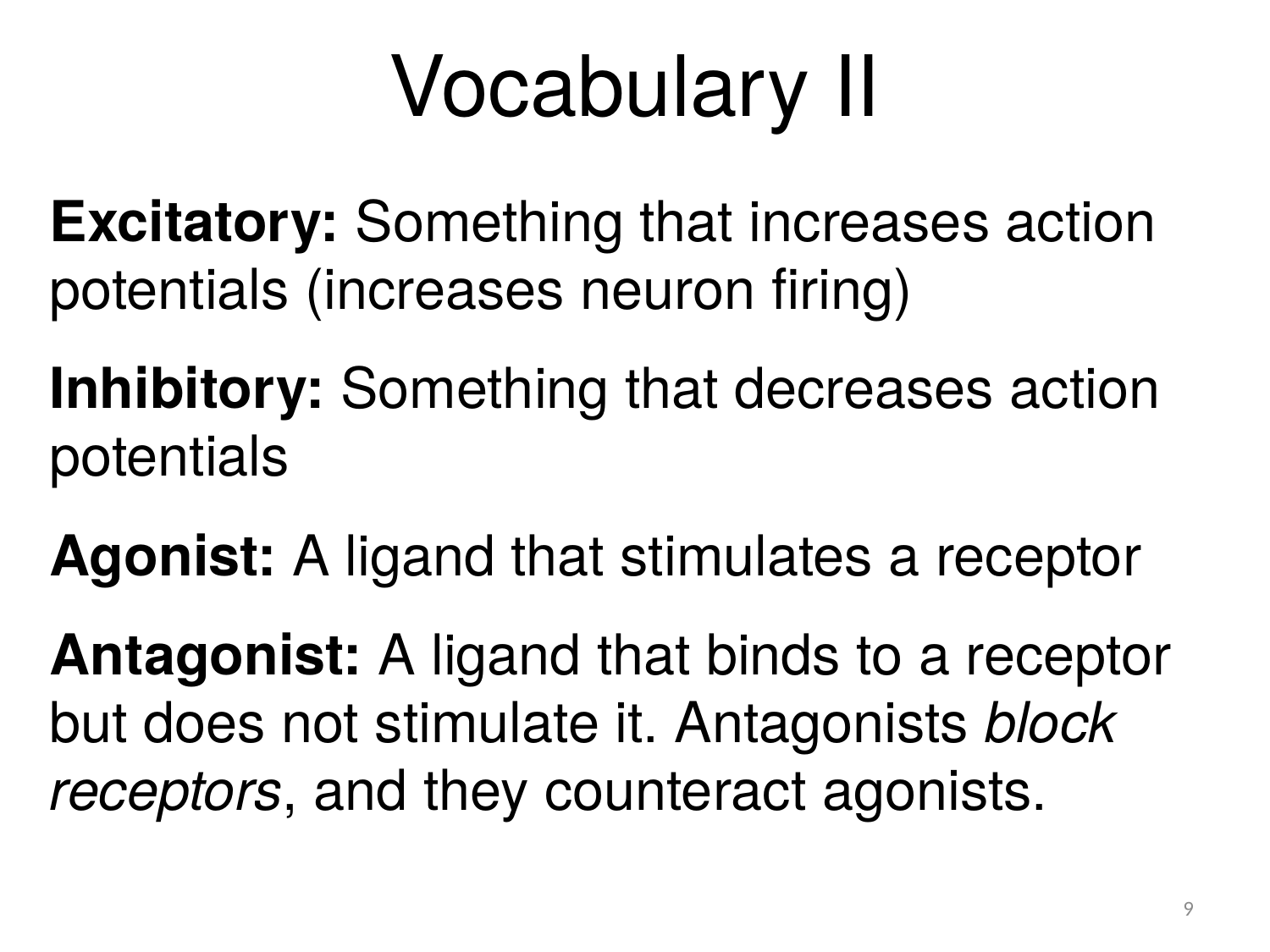

Vocabulary II
Excitatory: Something that increases action potentials (increases neuron firing)
Inhibitory: Something that decreases action potentials
Agonist: A ligand that stimulates a receptor
Antagonist: A ligand that binds to a receptor but does not stimulate it. Antagonists block receptors, and they counteract agonists.
9